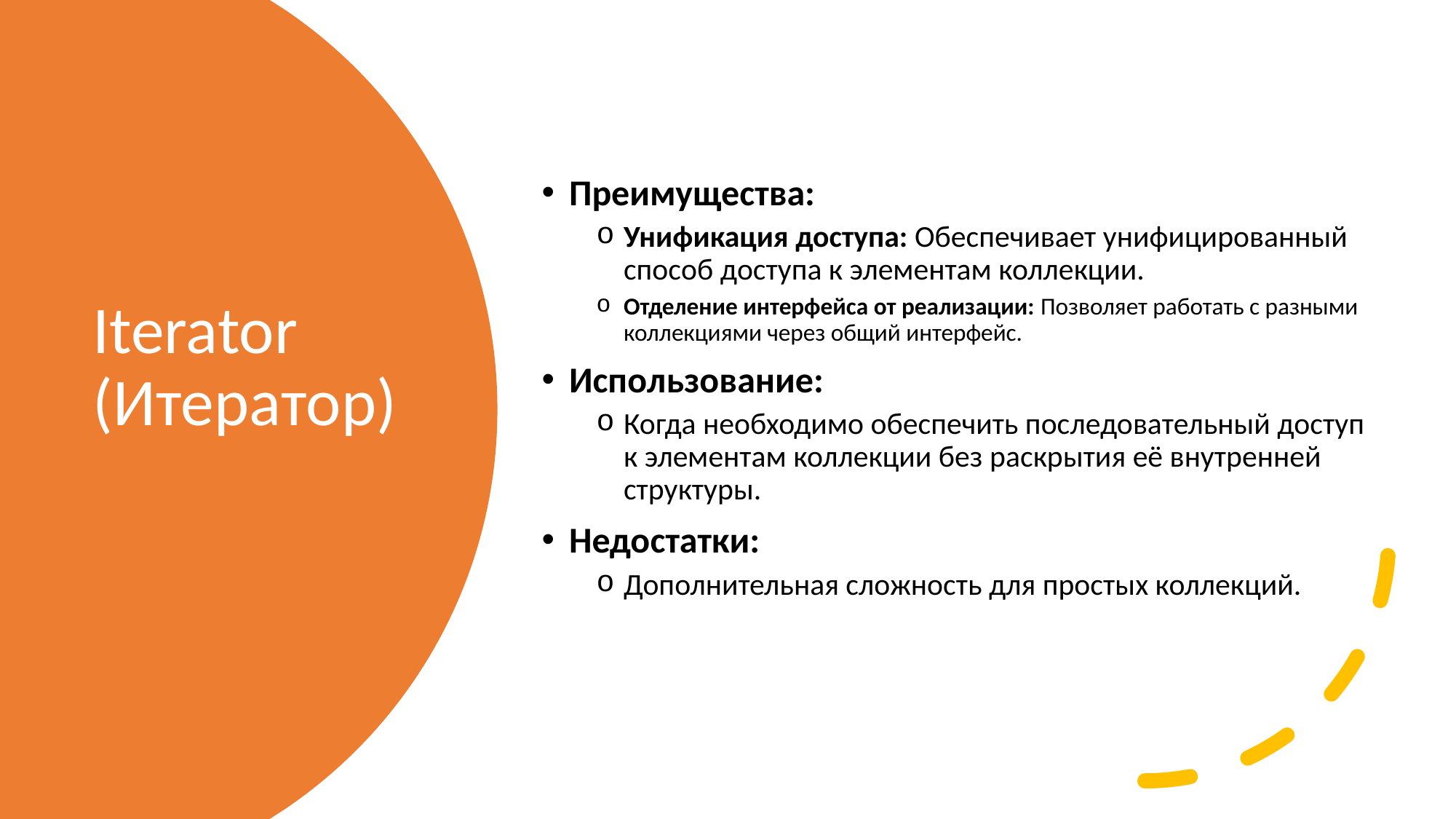

Преимущества:
Унификация доступа: Обеспечивает унифицированный способ доступа к элементам коллекции.
Отделение интерфейса от реализации: Позволяет работать с разными коллекциями через общий интерфейс.
Использование:
Когда необходимо обеспечить последовательный доступ к элементам коллекции без раскрытия её внутренней структуры.
Недостатки:
Дополнительная сложность для простых коллекций.

# Iterator (Итератор)